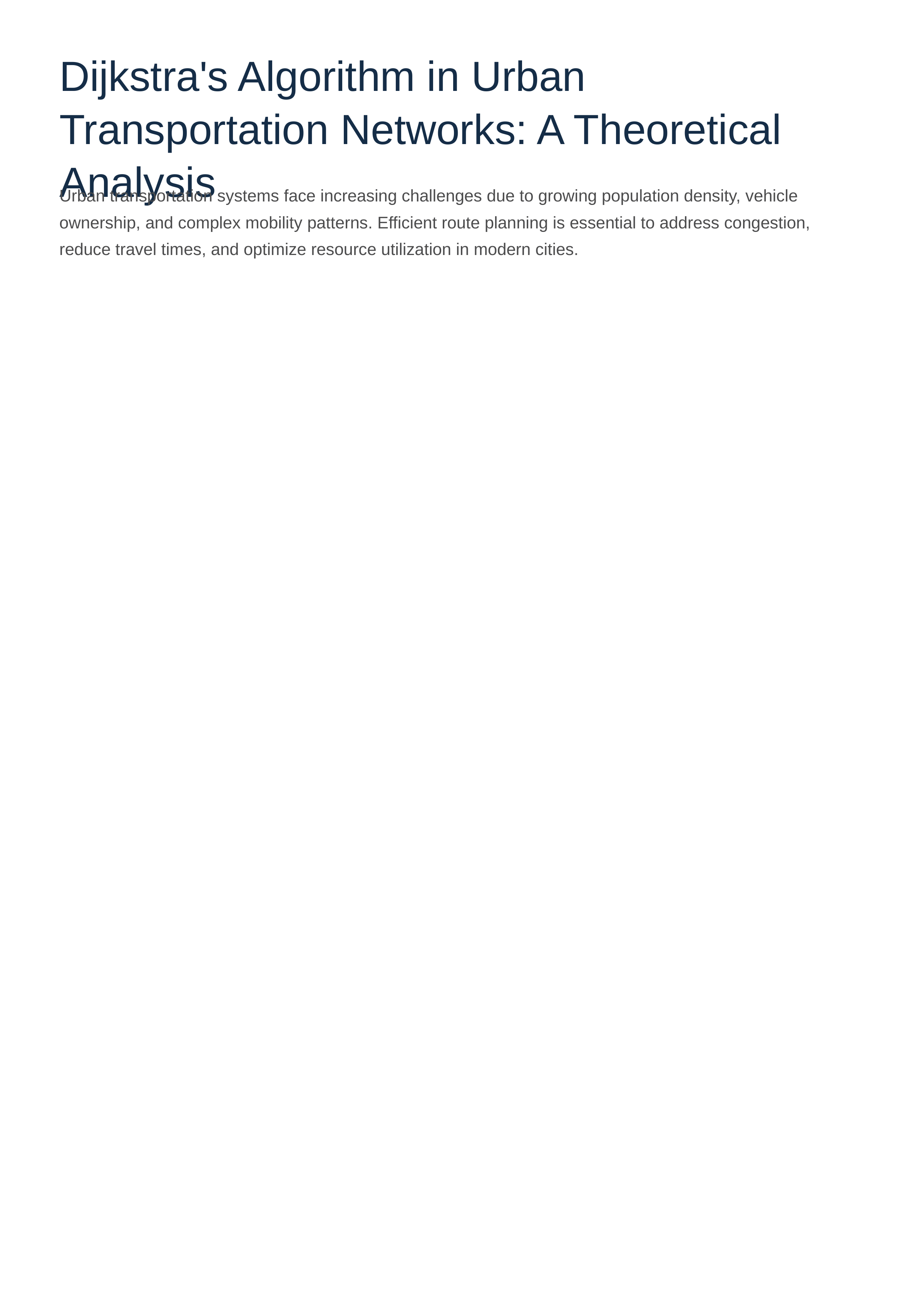

Dijkstra's Algorithm in Urban Transportation Networks: A Theoretical Analysis
Urban transportation systems face increasing challenges due to growing population density, vehicle ownership, and complex mobility patterns. Efficient route planning is essential to address congestion, reduce travel times, and optimize resource utilization in modern cities.